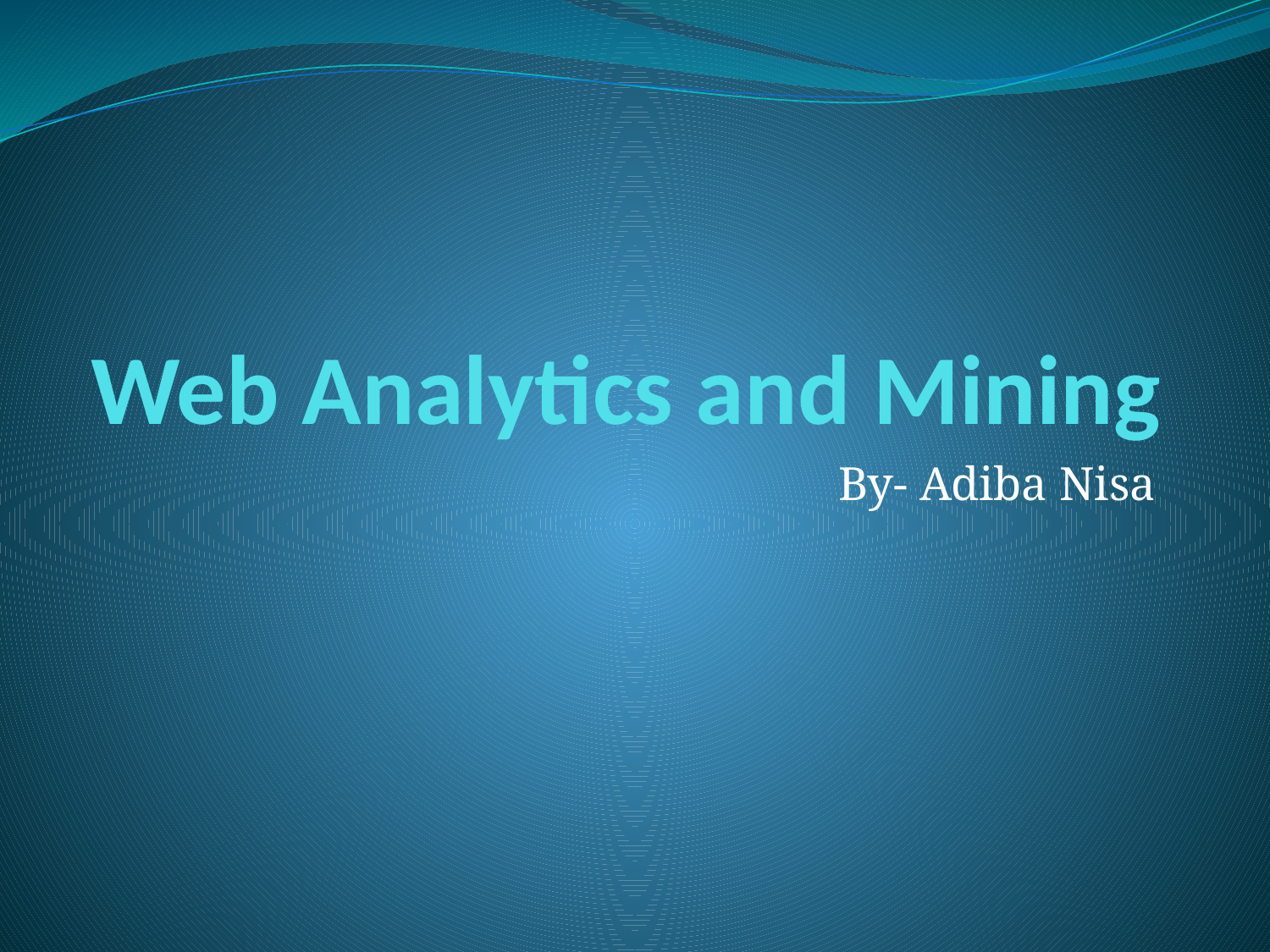

# Web Analytics and Mining
By- Adiba Nisa